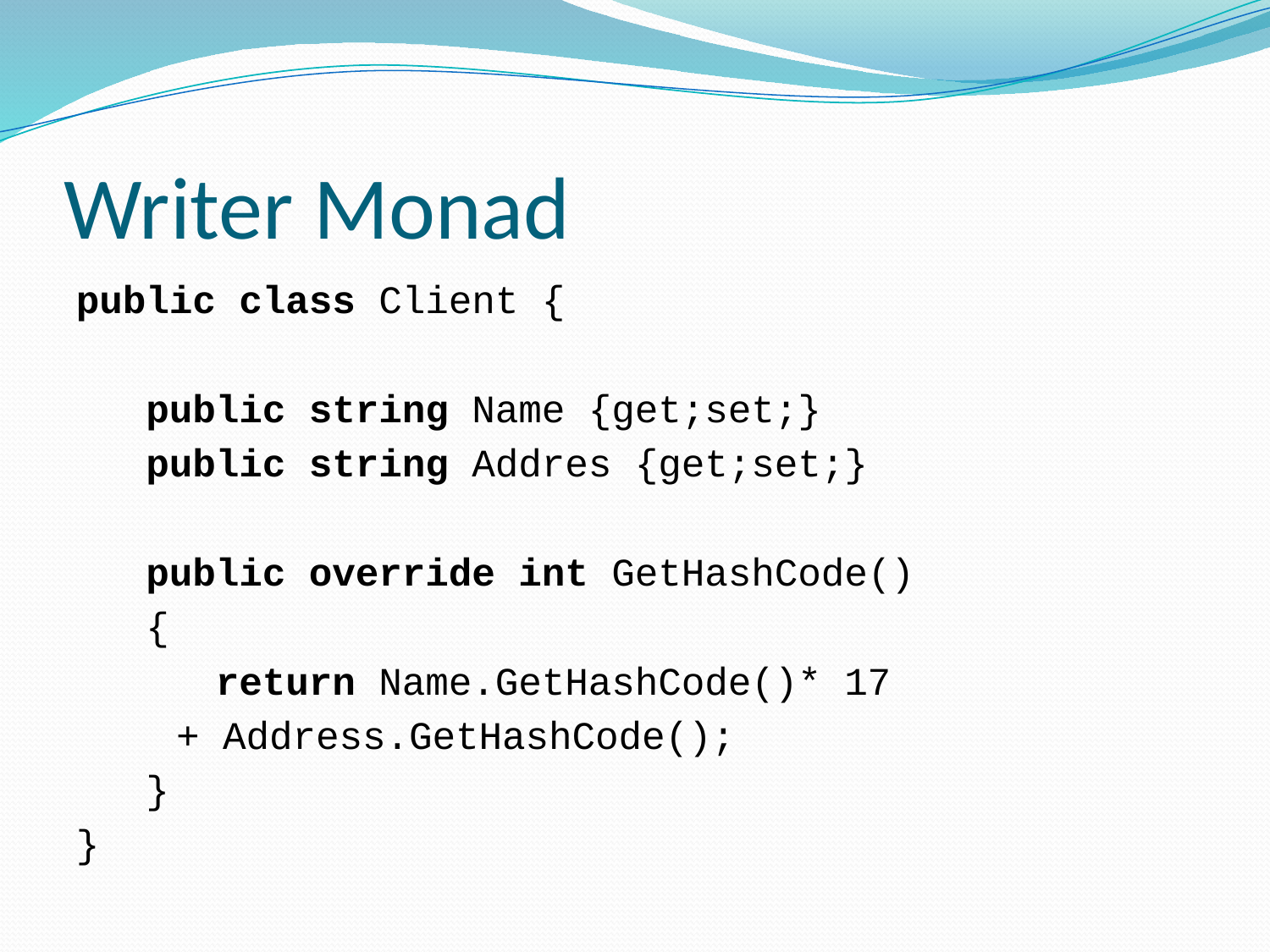

# Writer Monad
public class Client {

   public string Name {get;set;}
   public string Addres {get;set;}

   public override int GetHashCode()
   {
      return Name.GetHashCode()* 17
			+ Address.GetHashCode();
   }
}